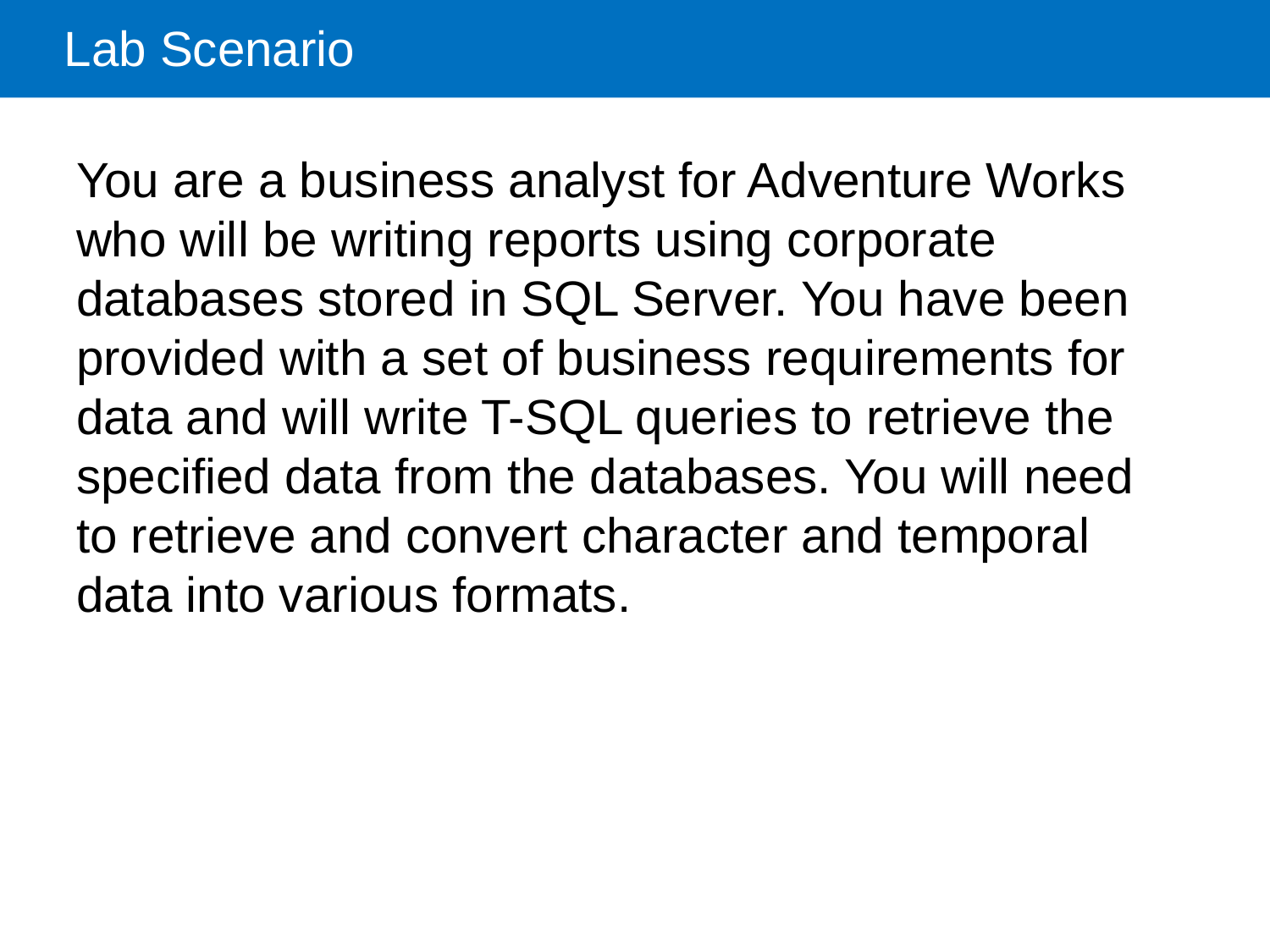

# Lab Scenario
You are a business analyst for Adventure Works who will be writing reports using corporate databases stored in SQL Server. You have been provided with a set of business requirements for data and will write T-SQL queries to retrieve the specified data from the databases. You will need to retrieve and convert character and temporal data into various formats.